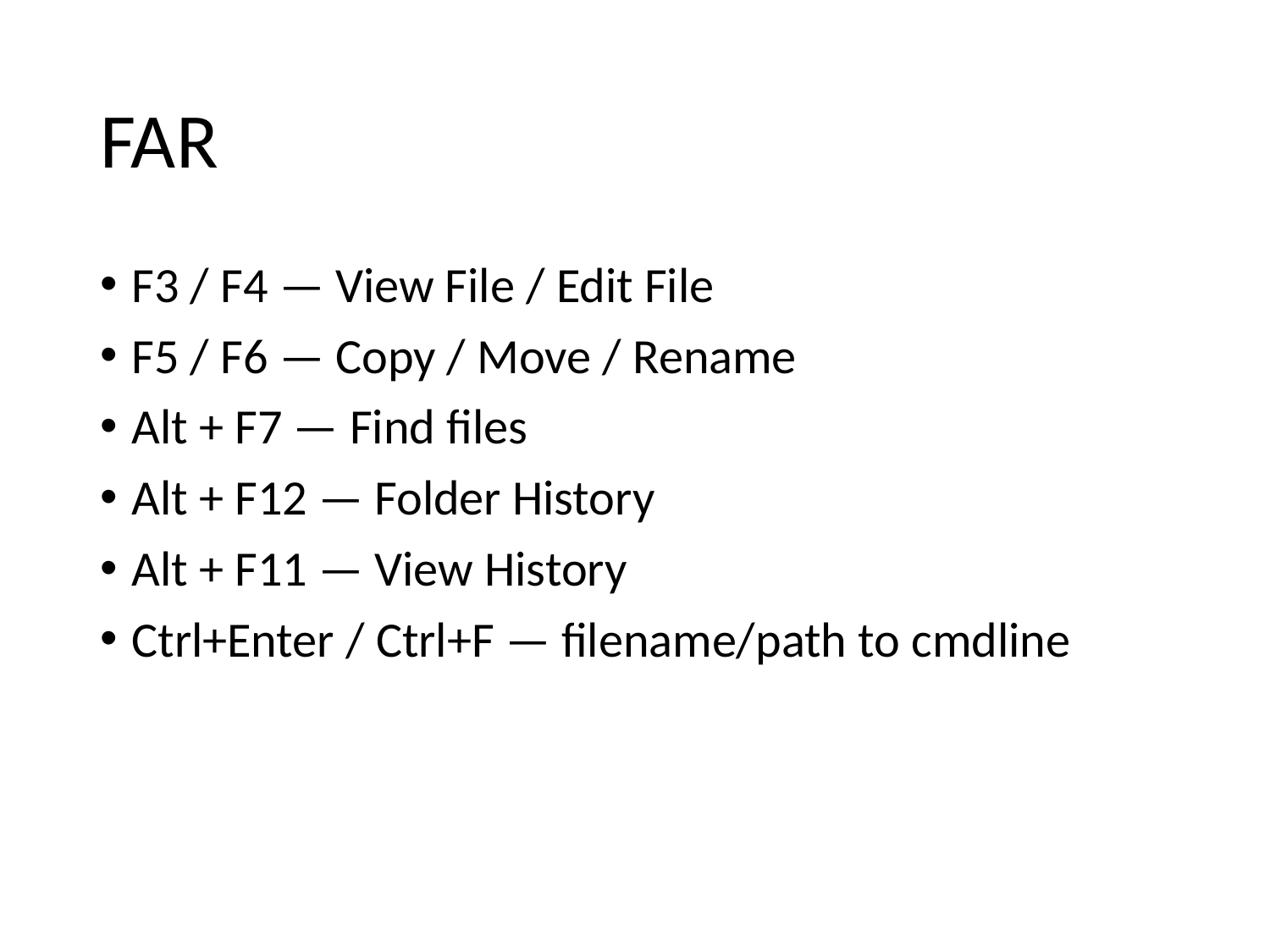

# FAR
F3 / F4 — View File / Edit File
F5 / F6 — Copy / Move / Rename
Alt + F7 — Find files
Alt + F12 — Folder History
Alt + F11 — View History
Ctrl+Enter / Ctrl+F — filename/path to cmdline